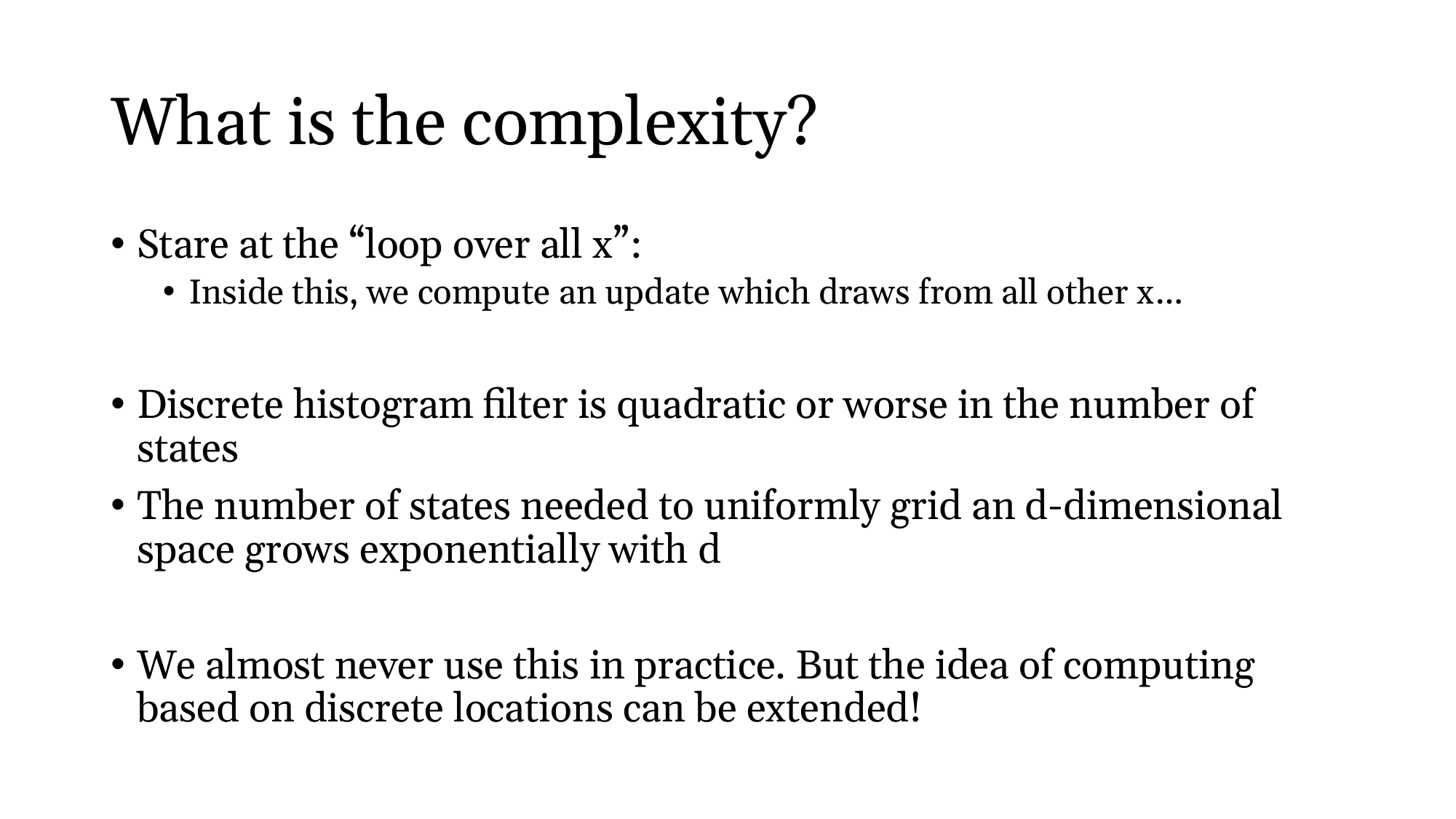

# What is the complexity?
Stare at the “loop over all x”:
Inside this, we compute an update which draws from all other x…

Discrete histogram filter is quadratic or worse in the number of states
The number of states needed to uniformly grid an d-dimensional space grows exponentially with d

We almost never use this in practice. But the idea of computing based on discrete locations can be extended!